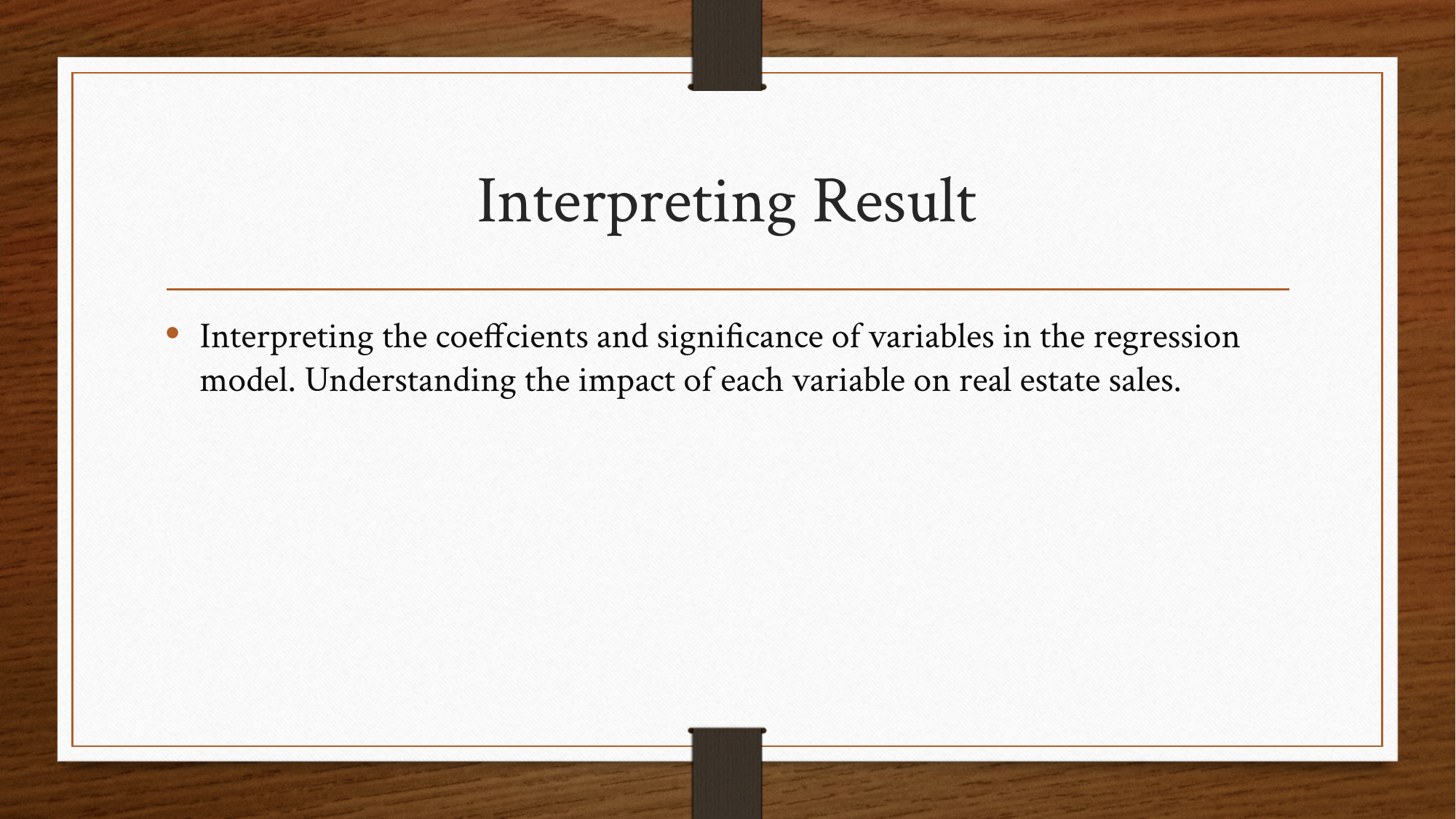

# Interpreting Result
Interpreting the coeffcients and significance of variables in the regression model. Understanding the impact of each variable on real estate sales.